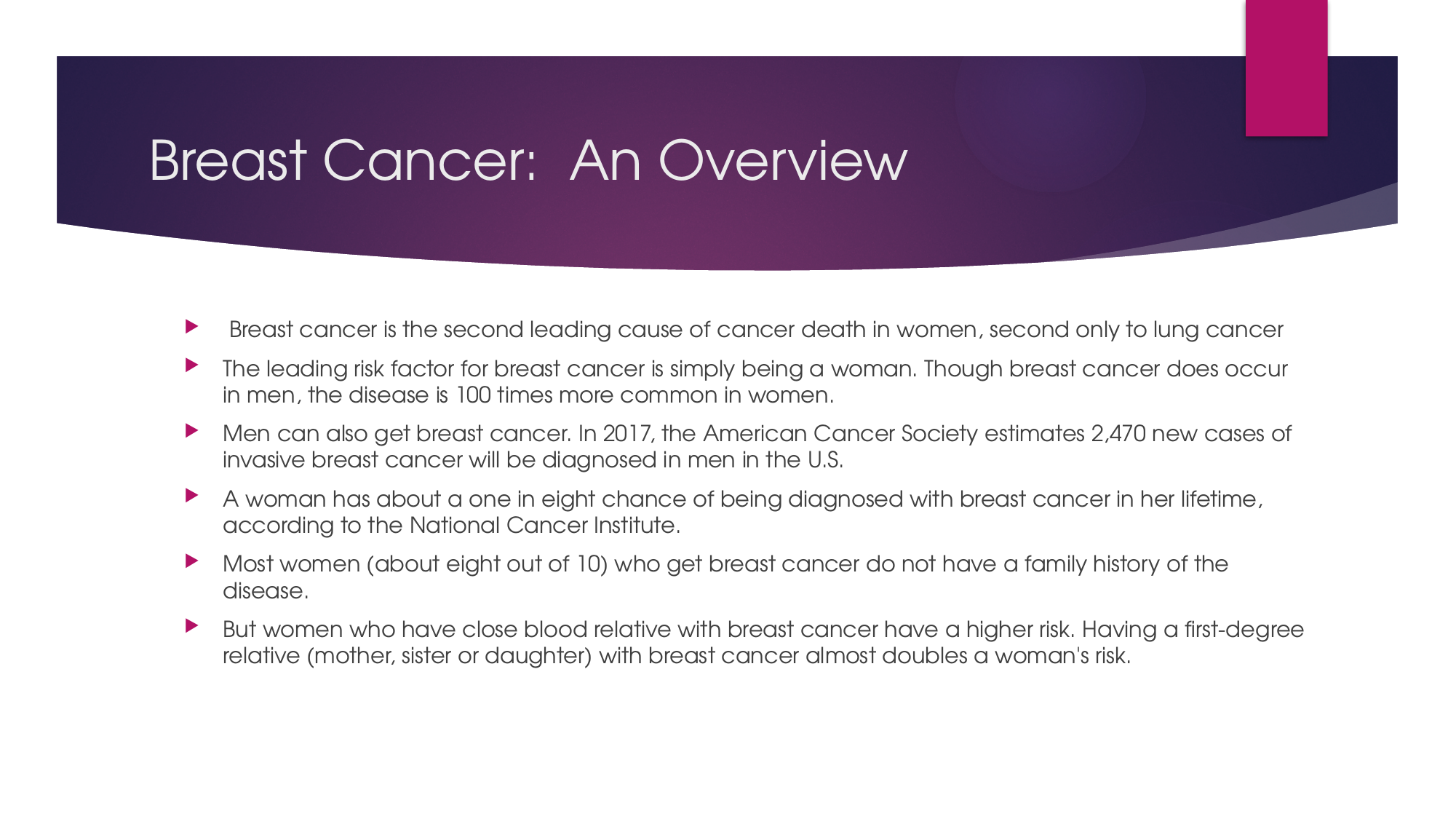

# Breast Cancer:  An Overview
 Breast cancer is the second leading cause of cancer death in women, second only to lung cancer
The leading risk factor for breast cancer is simply being a woman. Though breast cancer does occur in men, the disease is 100 times more common in women.
Men can also get breast cancer. In 2017, the American Cancer Society estimates 2,470 new cases of invasive breast cancer will be diagnosed in men in the U.S.
A woman has about a one in eight chance of being diagnosed with breast cancer in her lifetime, according to the National Cancer Institute.
Most women (about eight out of 10) who get breast cancer do not have a family history of the disease.
But women who have close blood relative with breast cancer have a higher risk. Having a first-degree relative (mother, sister or daughter) with breast cancer almost doubles a woman's risk.